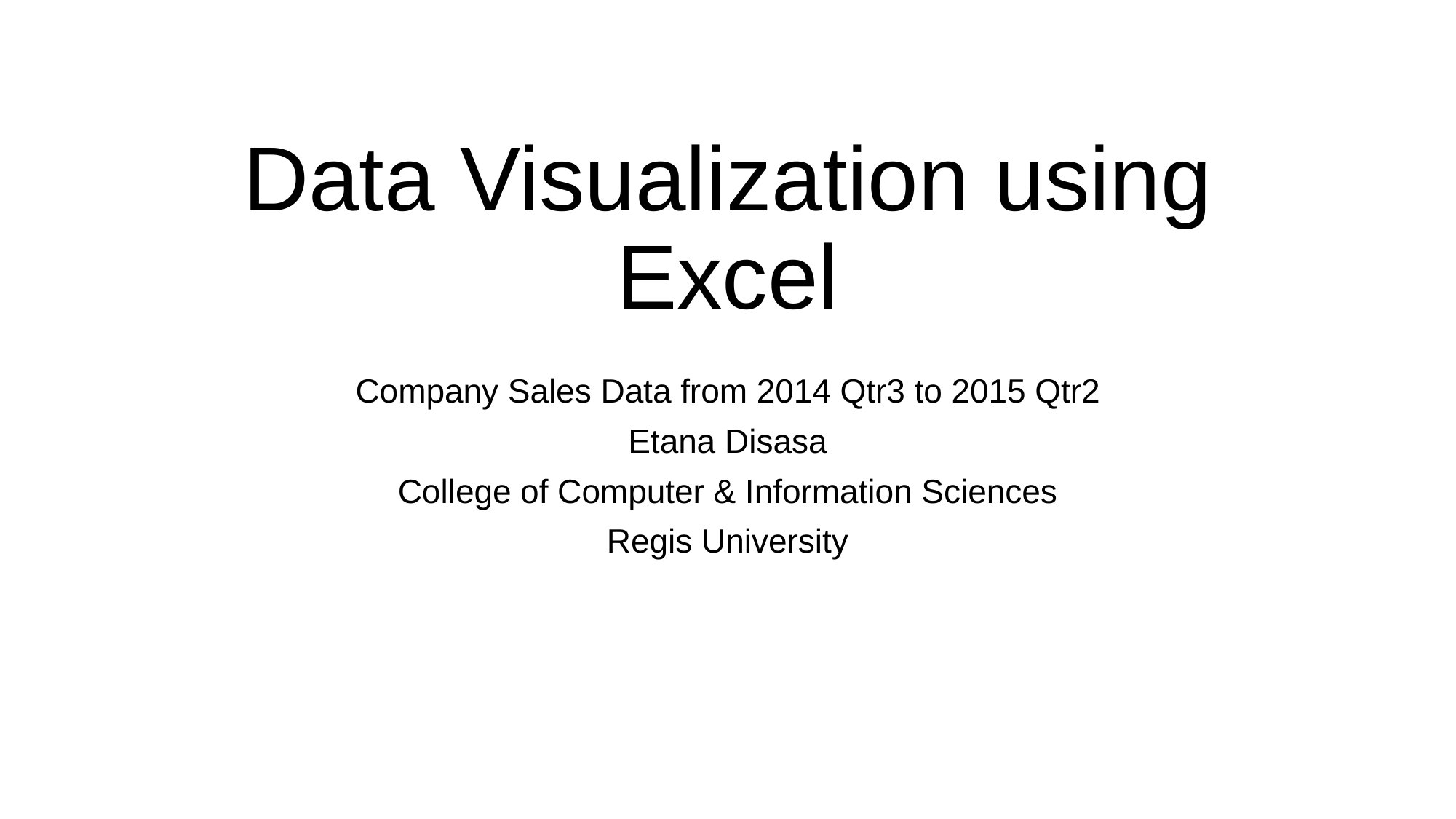

# Data Visualization using Excel
Company Sales Data from 2014 Qtr3 to 2015 Qtr2
Etana Disasa
College of Computer & Information Sciences
Regis University